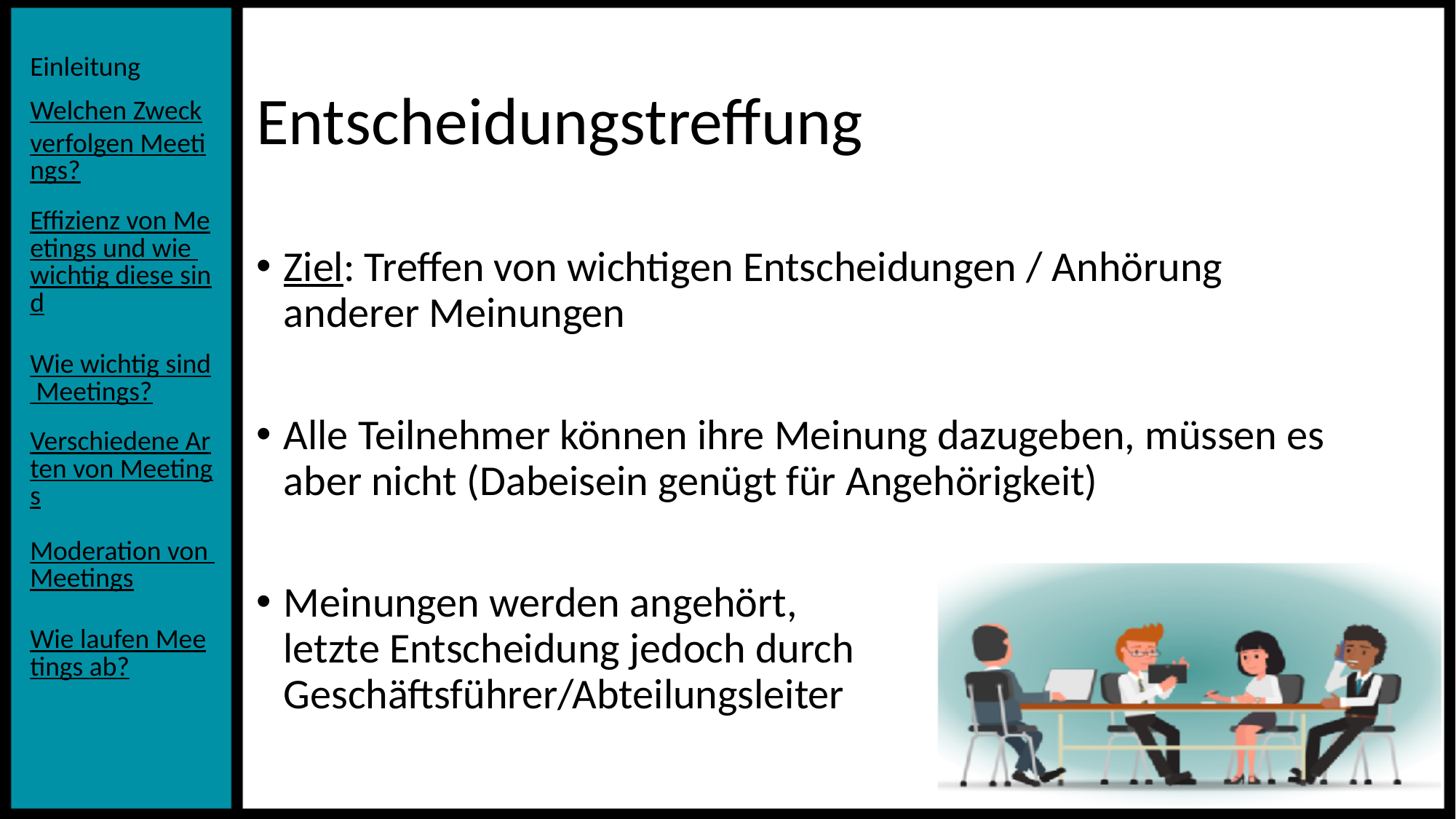

# Entscheidungstreffung
Ziel: Treffen von wichtigen Entscheidungen / Anhörung anderer Meinungen

Alle Teilnehmer können ihre Meinung dazugeben, müssen es aber nicht (Dabeisein genügt für Angehörigkeit)

Meinungen werden angehört,                                                letzte Entscheidung jedoch durch Geschäftsführer/Abteilungsleiter